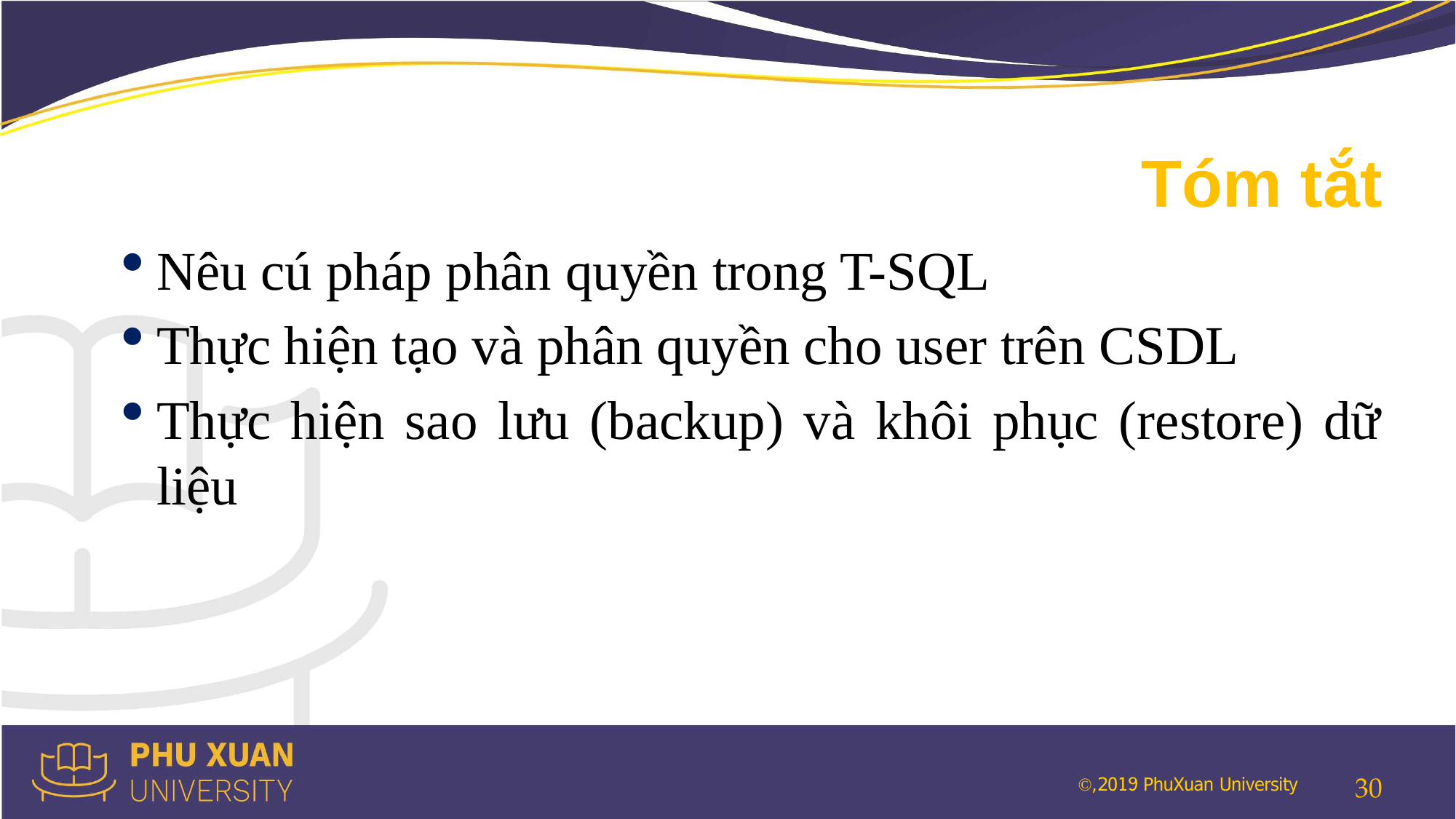

# Tóm tắt
Nêu cú pháp phân quyền trong T-SQL
Thực hiện tạo và phân quyền cho user trên CSDL
Thực hiện sao lưu (backup) và khôi phục (restore) dữ liệu
30